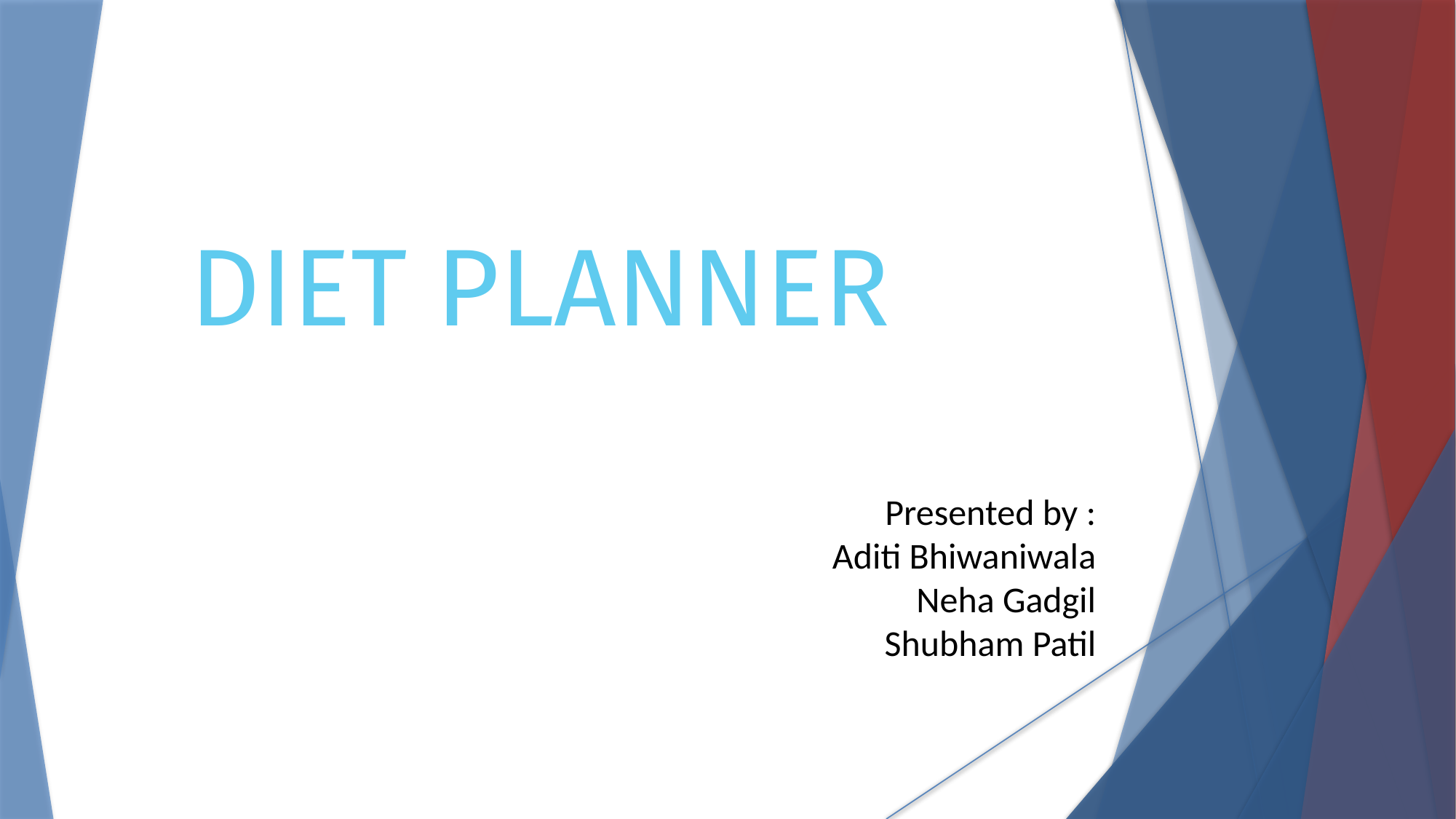

DIET PLANNER

Presented by :
Aditi Bhiwaniwala
Neha Gadgil
Shubham Patil